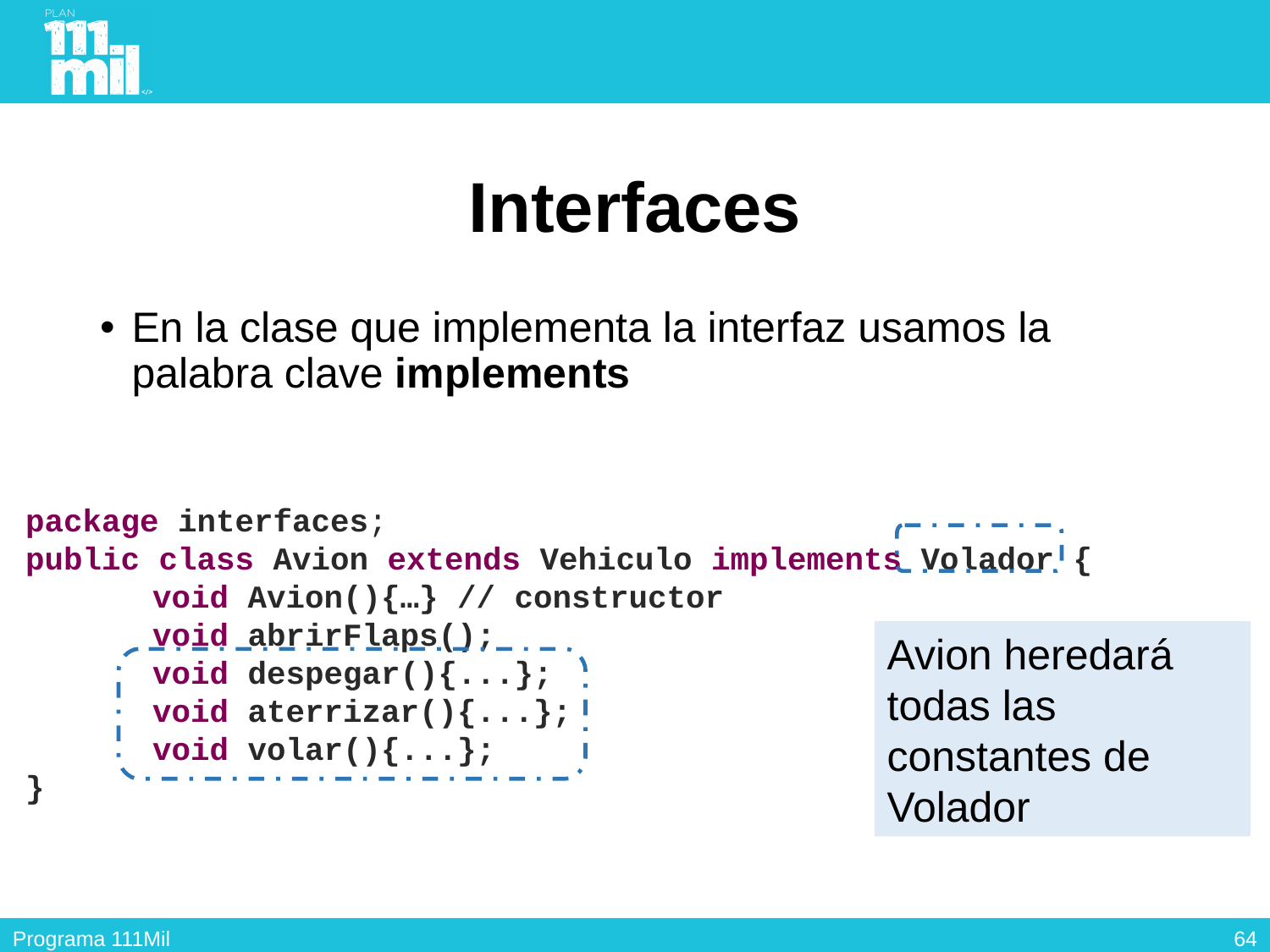

# Interfaces
En la clase que implementa la interfaz usamos la palabra clave implements
package interfaces;
public class Avion extends Vehiculo implements Volador {
	void Avion(){…} // constructor
	void abrirFlaps();
	void despegar(){...};
	void aterrizar(){...};
	void volar(){...};
}

Avion heredará todas las constantes de Volador

64
Programa 111Mil